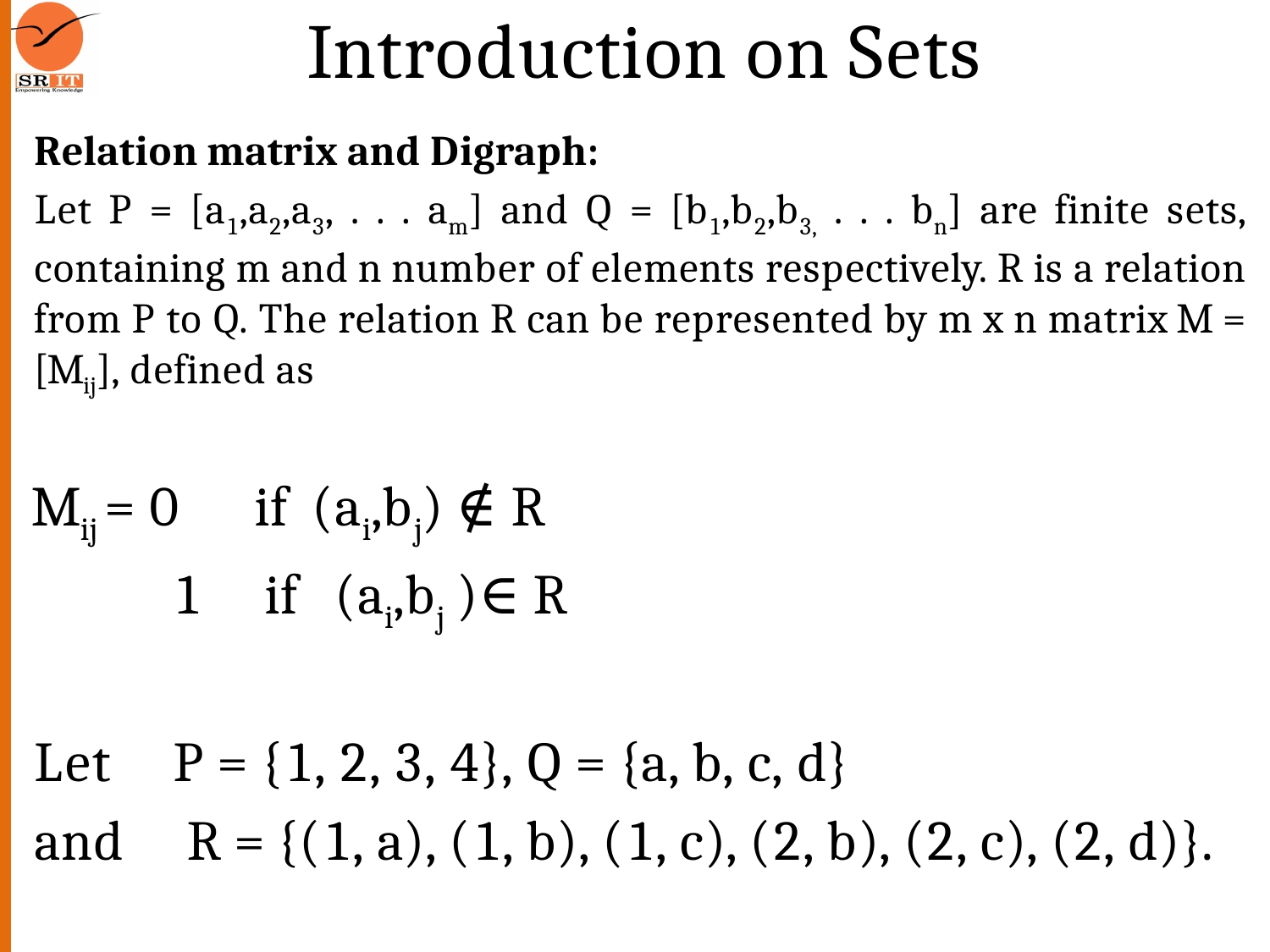

# Introduction on Sets
Relation matrix and Digraph:
Let P = [a1,a2,a3, . . . am] and Q = [b1,b2,b3, . . . bn] are finite sets, containing m and n number of elements respectively. R is a relation from P to Q. The relation R can be represented by m x n matrix M = [Mij], defined as

Mij = 0      if  (ai,bj) ∉ R
           1     if   (ai,bj )∈ R

Let     P = {1, 2, 3, 4}, Q = {a, b, c, d}
and     R = {(1, a), (1, b), (1, c), (2, b), (2, c), (2, d)}.